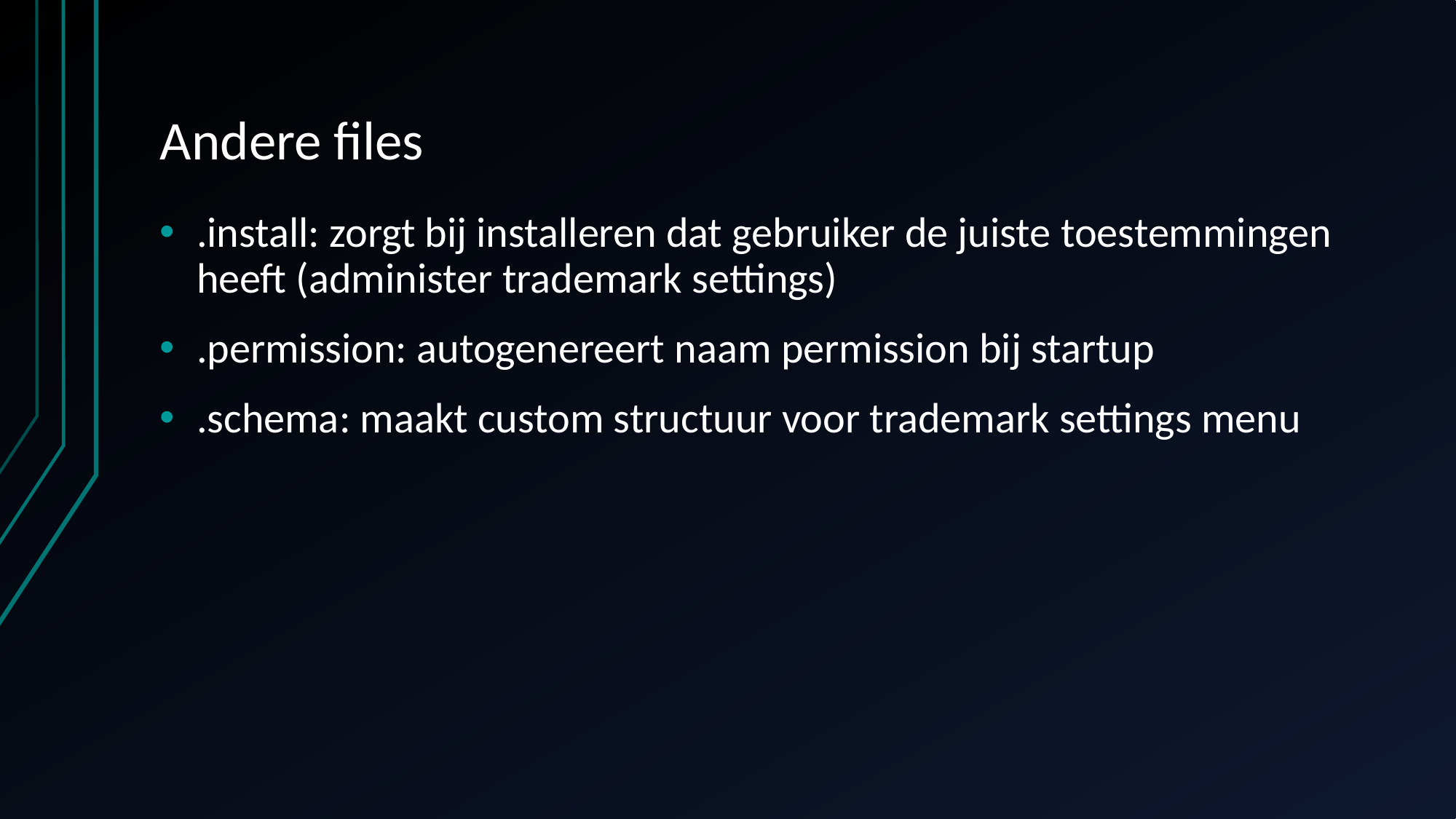

# Andere files
.install: zorgt bij installeren dat gebruiker de juiste toestemmingen heeft (administer trademark settings)
.permission: autogenereert naam permission bij startup
.schema: maakt custom structuur voor trademark settings menu